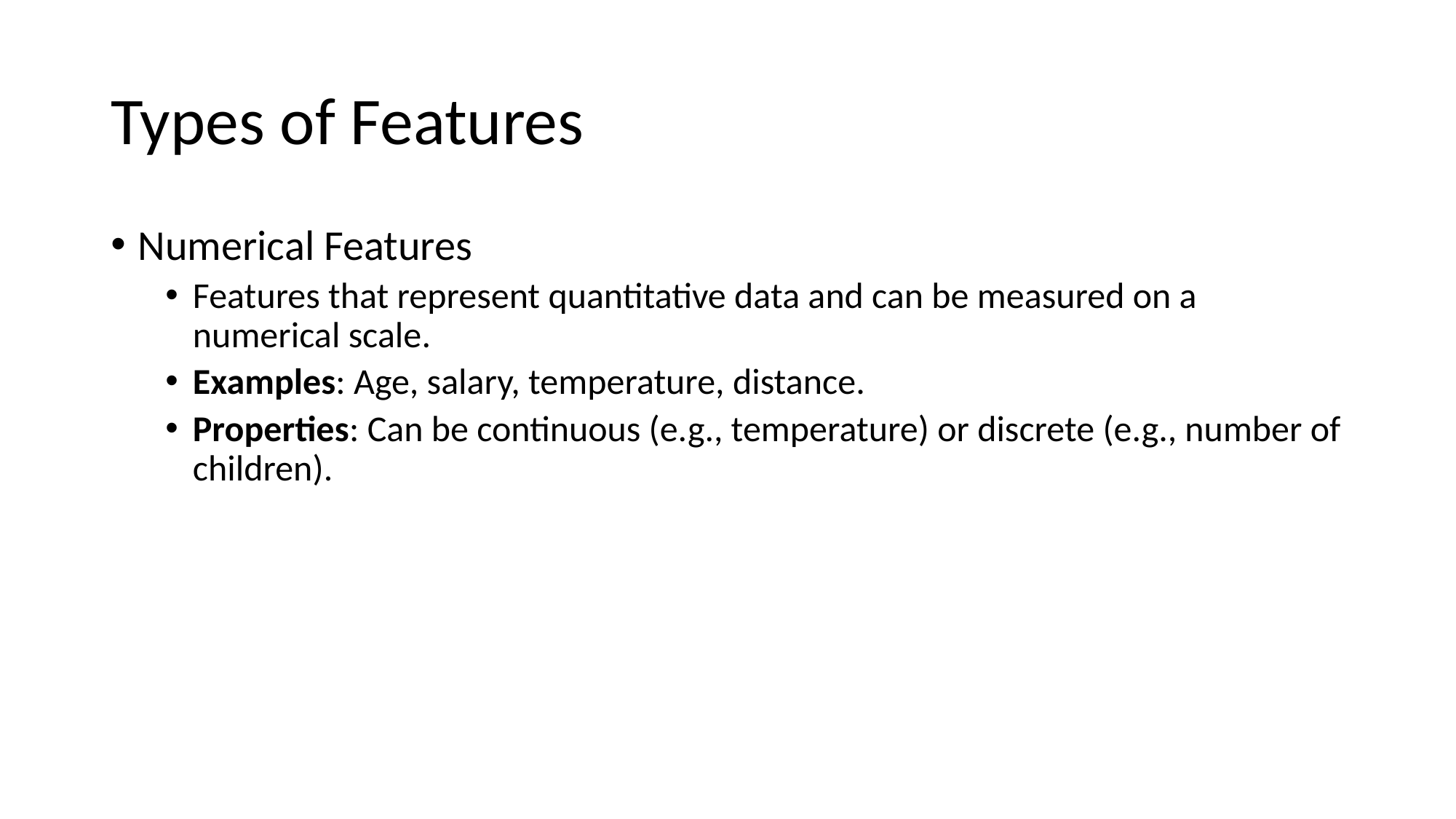

# Types of Features
Numerical Features
Features that represent quantitative data and can be measured on a numerical scale.
Examples: Age, salary, temperature, distance.
Properties: Can be continuous (e.g., temperature) or discrete (e.g., number of children).